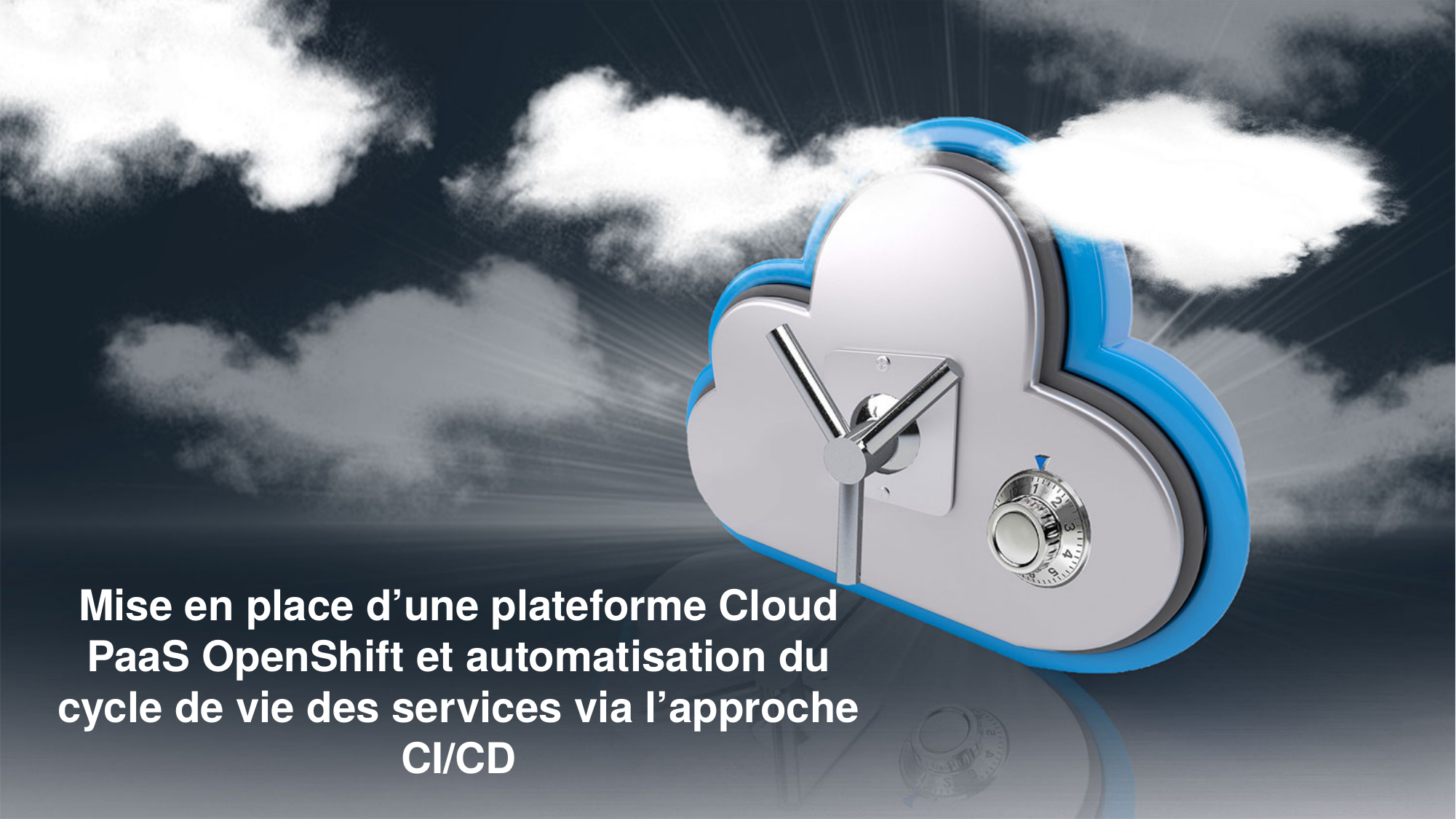

Mise en place d’une plateforme Cloud PaaS OpenShift et automatisation du cycle de vie des services via l’approche CI/CD